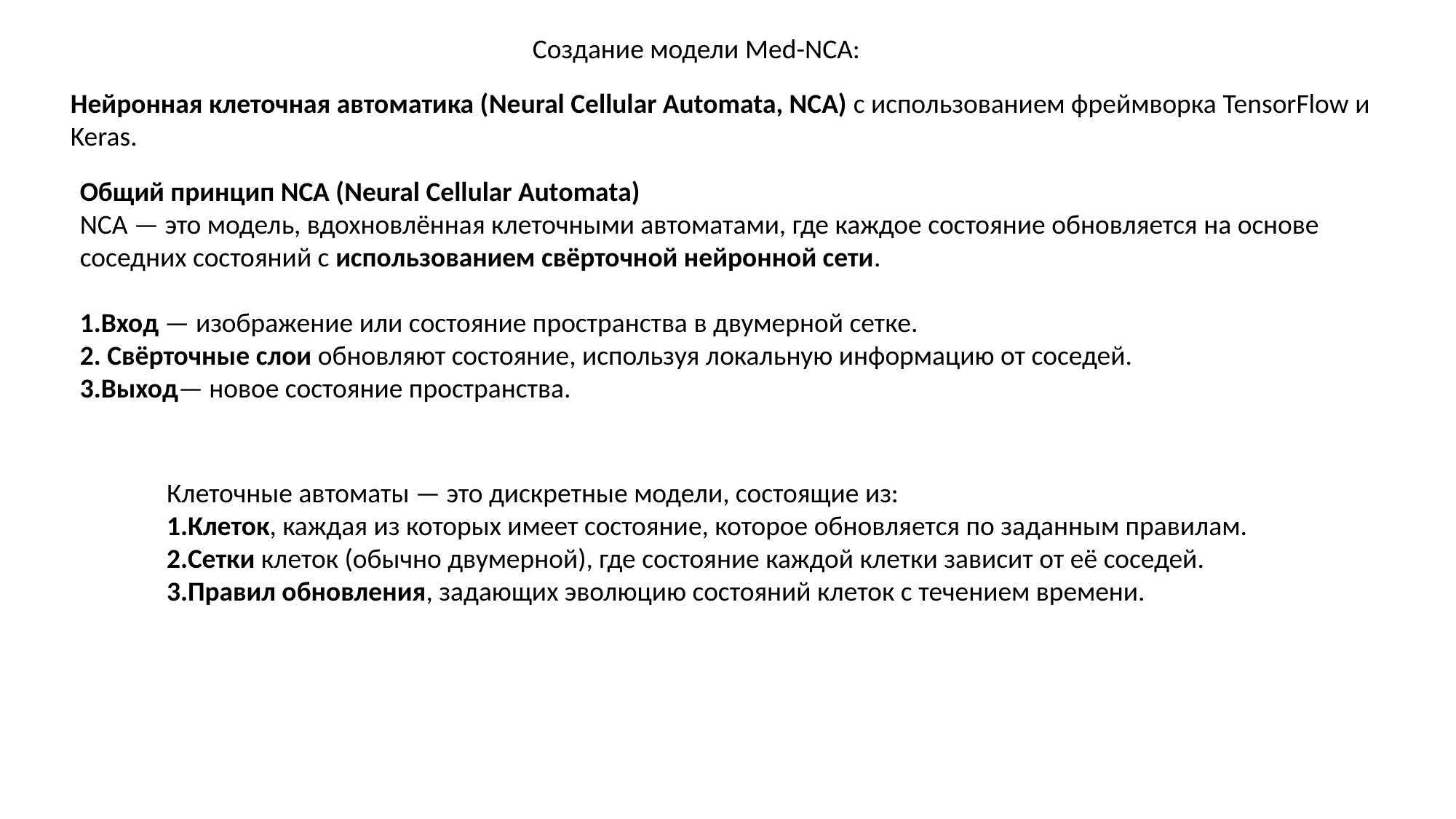

Создание модели Med-NCA:
Нейронная клеточная автоматика (Neural Cellular Automata, NCA) с использованием фреймворка TensorFlow и Keras.
Общий принцип NCA (Neural Cellular Automata)
NCA — это модель, вдохновлённая клеточными автоматами, где каждое состояние обновляется на основе соседних состояний с использованием свёрточной нейронной сети.

Вход — изображение или состояние пространства в двумерной сетке.
 Свёрточные слои обновляют состояние, используя локальную информацию от соседей.
Выход— новое состояние пространства.
Клеточные автоматы — это дискретные модели, состоящие из:
Клеток, каждая из которых имеет состояние, которое обновляется по заданным правилам.
Сетки клеток (обычно двумерной), где состояние каждой клетки зависит от её соседей.
Правил обновления, задающих эволюцию состояний клеток с течением времени.